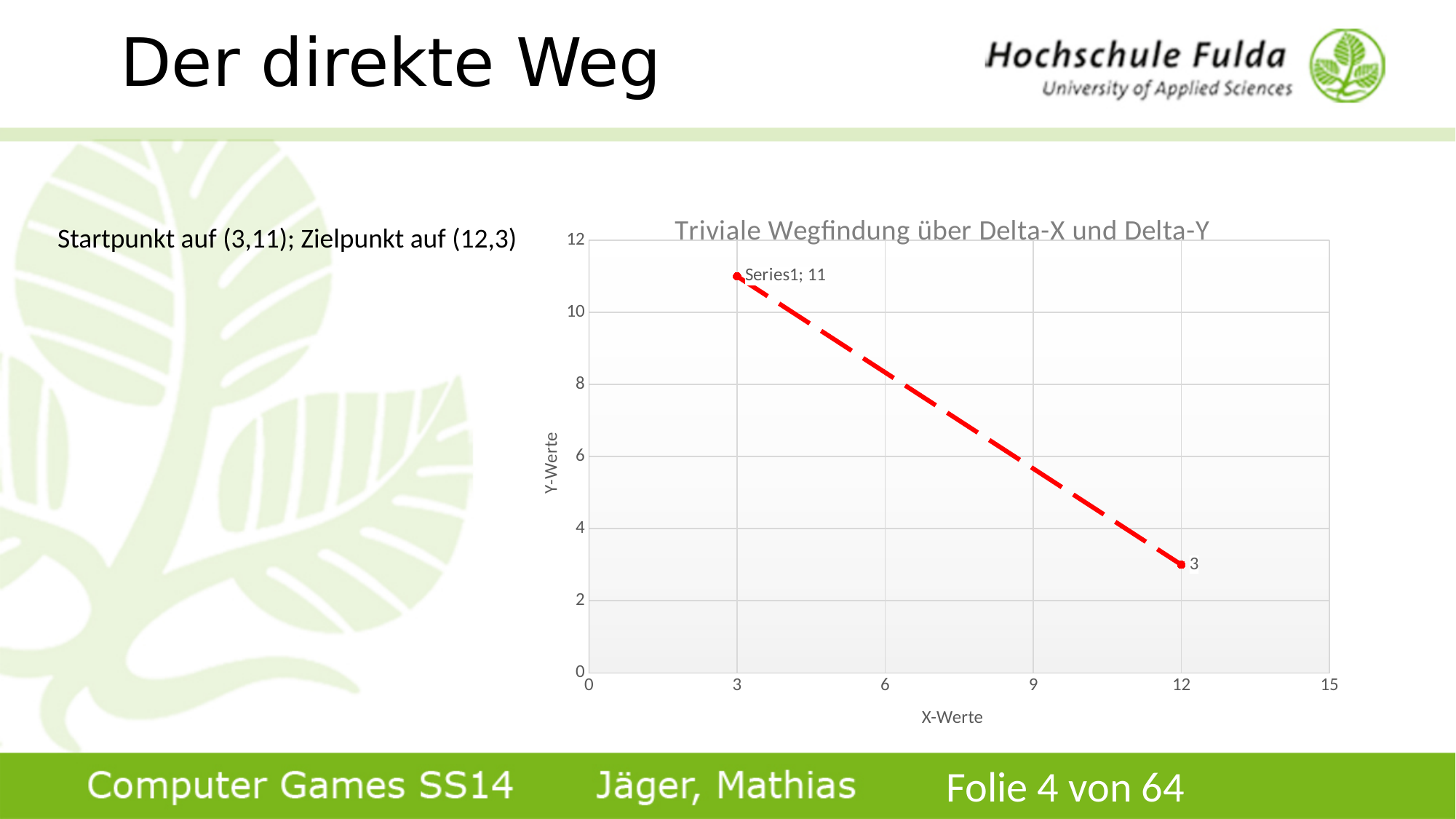

# Der direkte Weg

### Chart: Triviale Wegfindung über Delta-X und Delta-Y

| Category | Y-Werte |
|---|---|
Startpunkt auf (3,11); Zielpunkt auf (12,3)

Folie 4 von 64